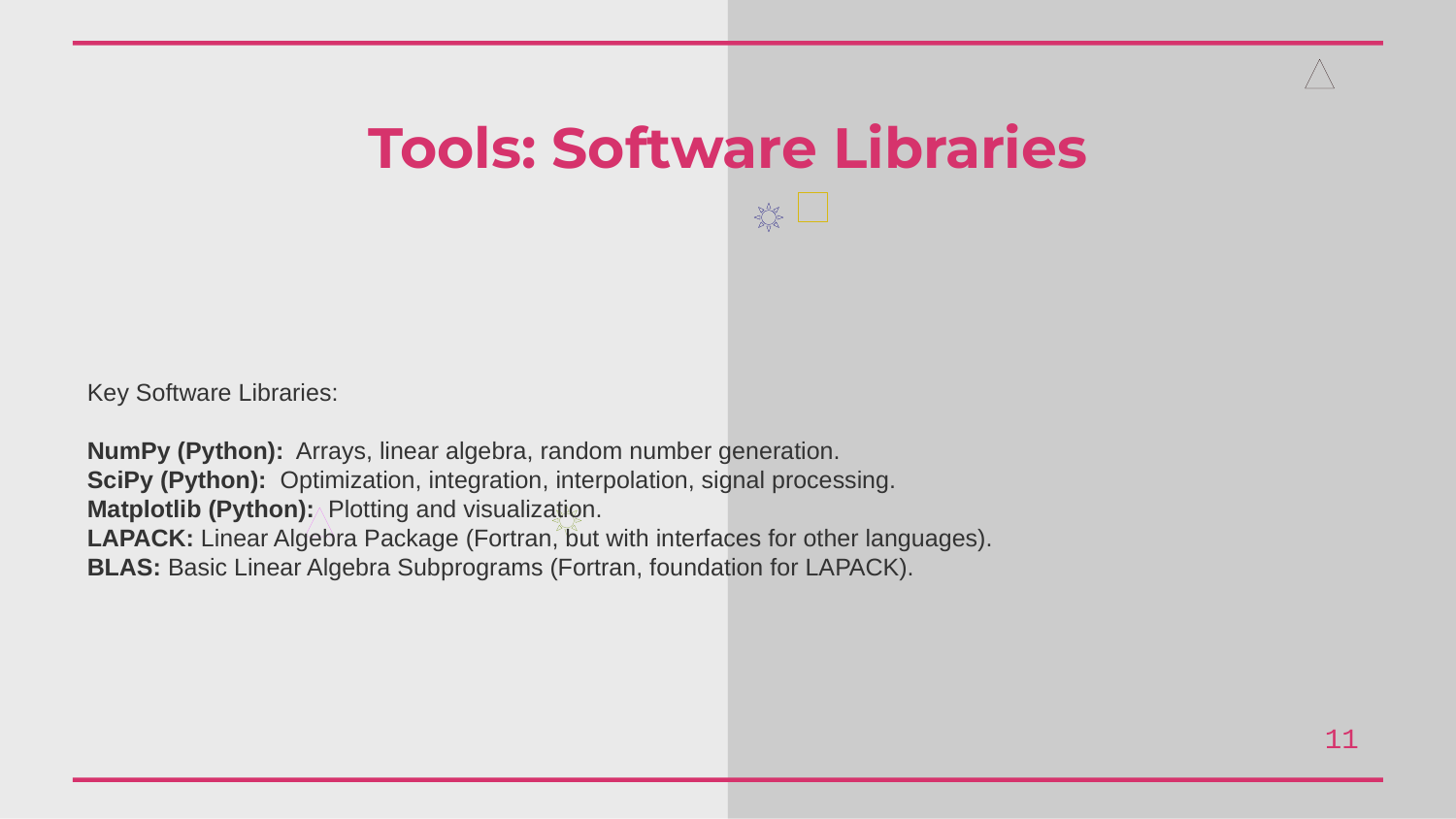

Tools: Software Libraries

Key Software Libraries:

NumPy (Python):  Arrays, linear algebra, random number generation.
SciPy (Python):  Optimization, integration, interpolation, signal processing.
Matplotlib (Python):  Plotting and visualization.
LAPACK: Linear Algebra Package (Fortran, but with interfaces for other languages).
BLAS: Basic Linear Algebra Subprograms (Fortran, foundation for LAPACK).

11